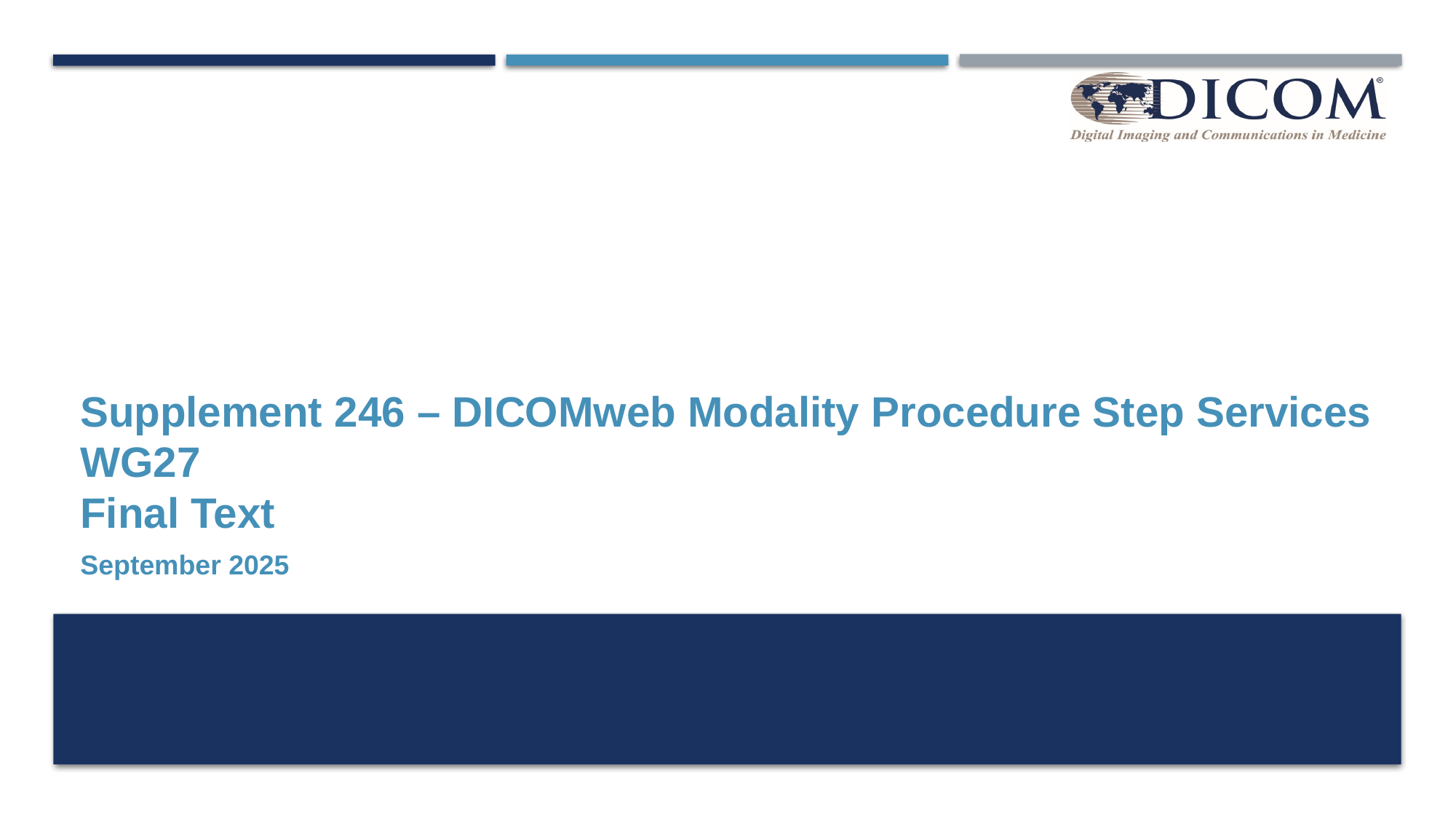

# Supplement 246 – DICOMweb Modality Procedure Step Services WG27 Final Text
September 2025